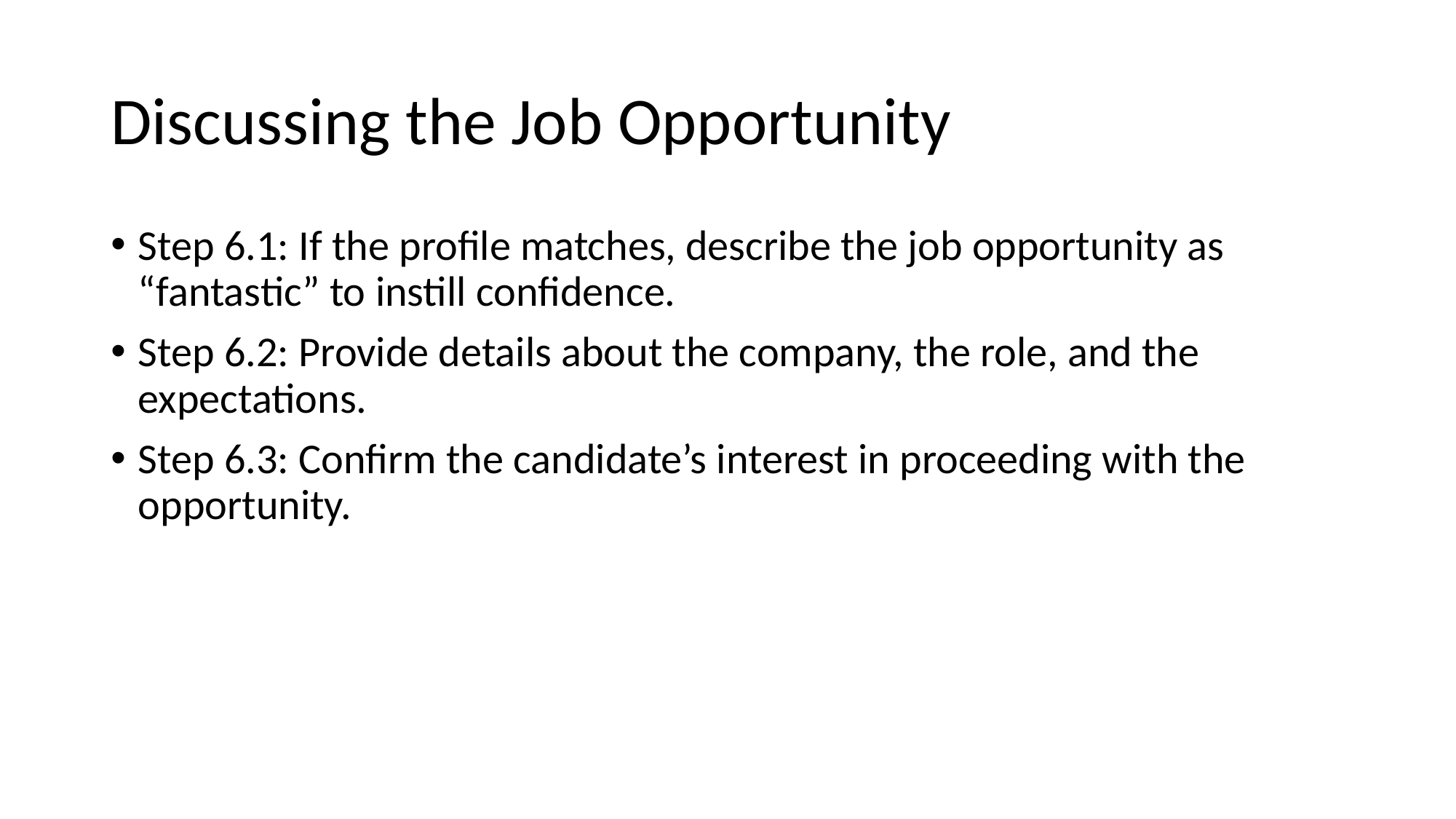

# Discussing the Job Opportunity
Step 6.1: If the profile matches, describe the job opportunity as “fantastic” to instill confidence.
Step 6.2: Provide details about the company, the role, and the expectations.
Step 6.3: Confirm the candidate’s interest in proceeding with the opportunity.